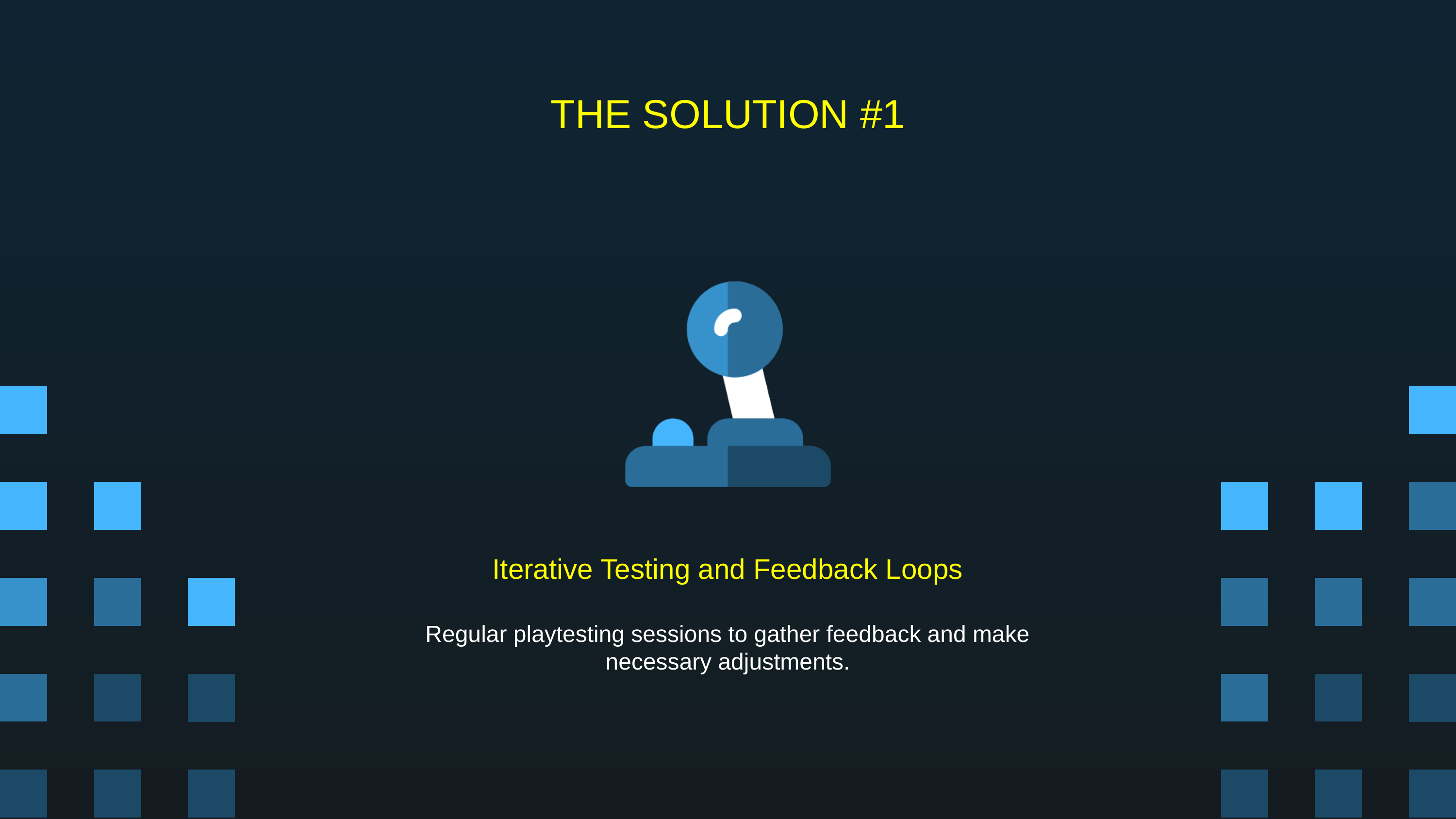

THE SOLUTION #1

Iterative Testing and Feedback Loops

Regular playtesting sessions to gather feedback and make necessary adjustments.